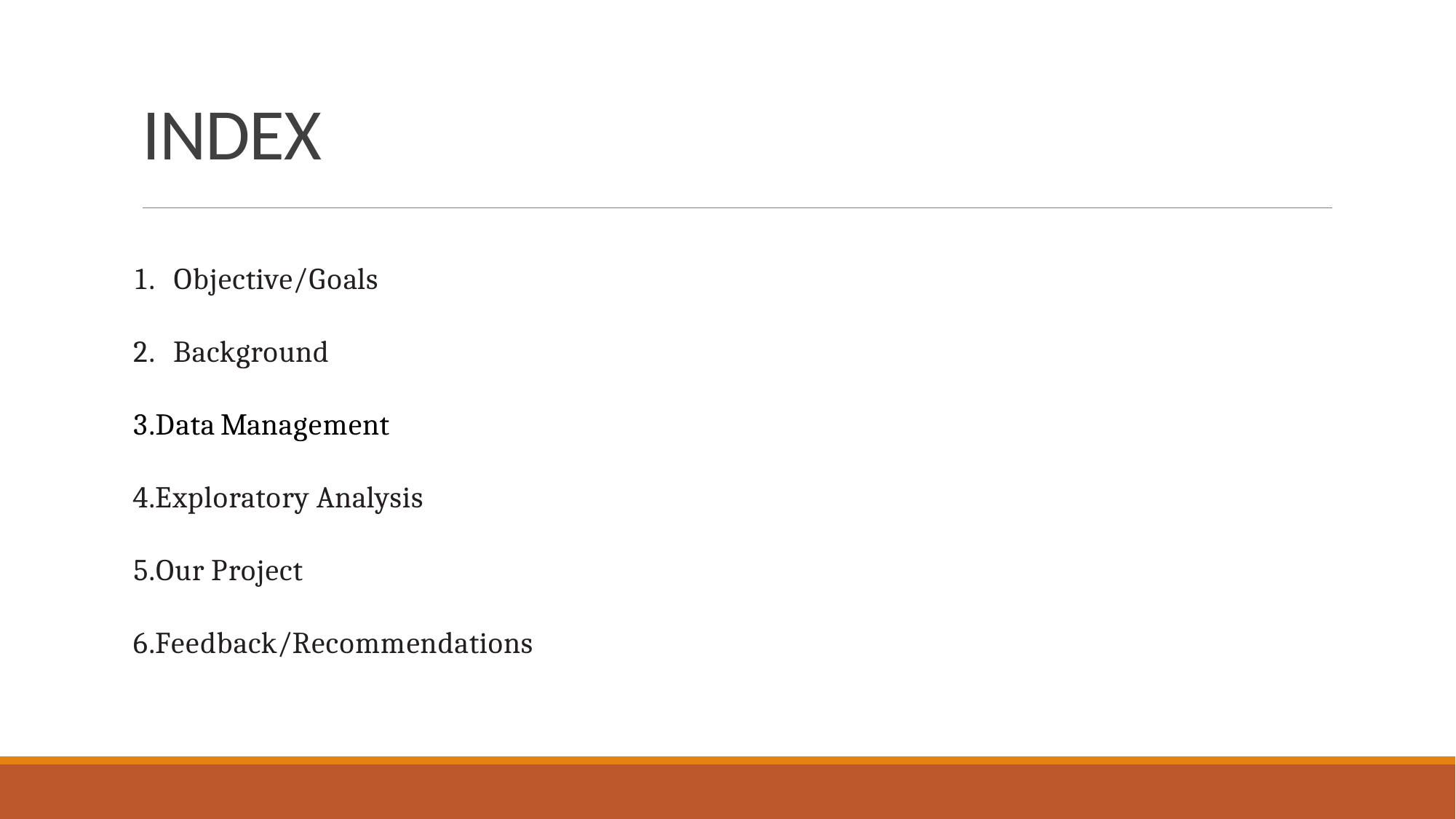

# INDEX

Objective/Goals

Background

Data Management

Exploratory Analysis

Our Project

Feedback/Recommendations